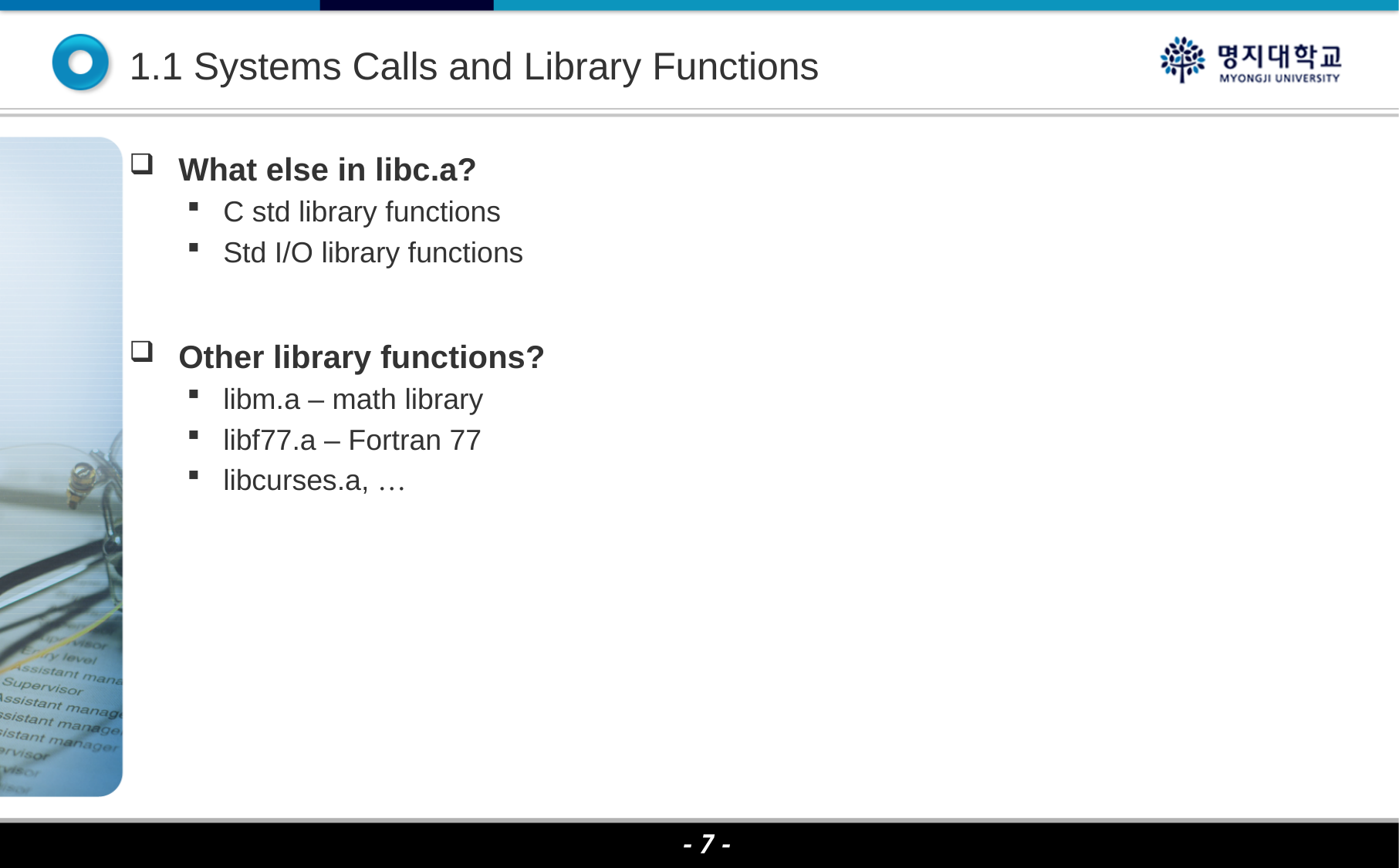

1.1 Systems Calls and Library Functions
What else in libc.a?
C std library functions
Std I/O library functions

Other library functions?
libm.a – math library
libf77.a – Fortran 77
libcurses.a, …
- 7 -